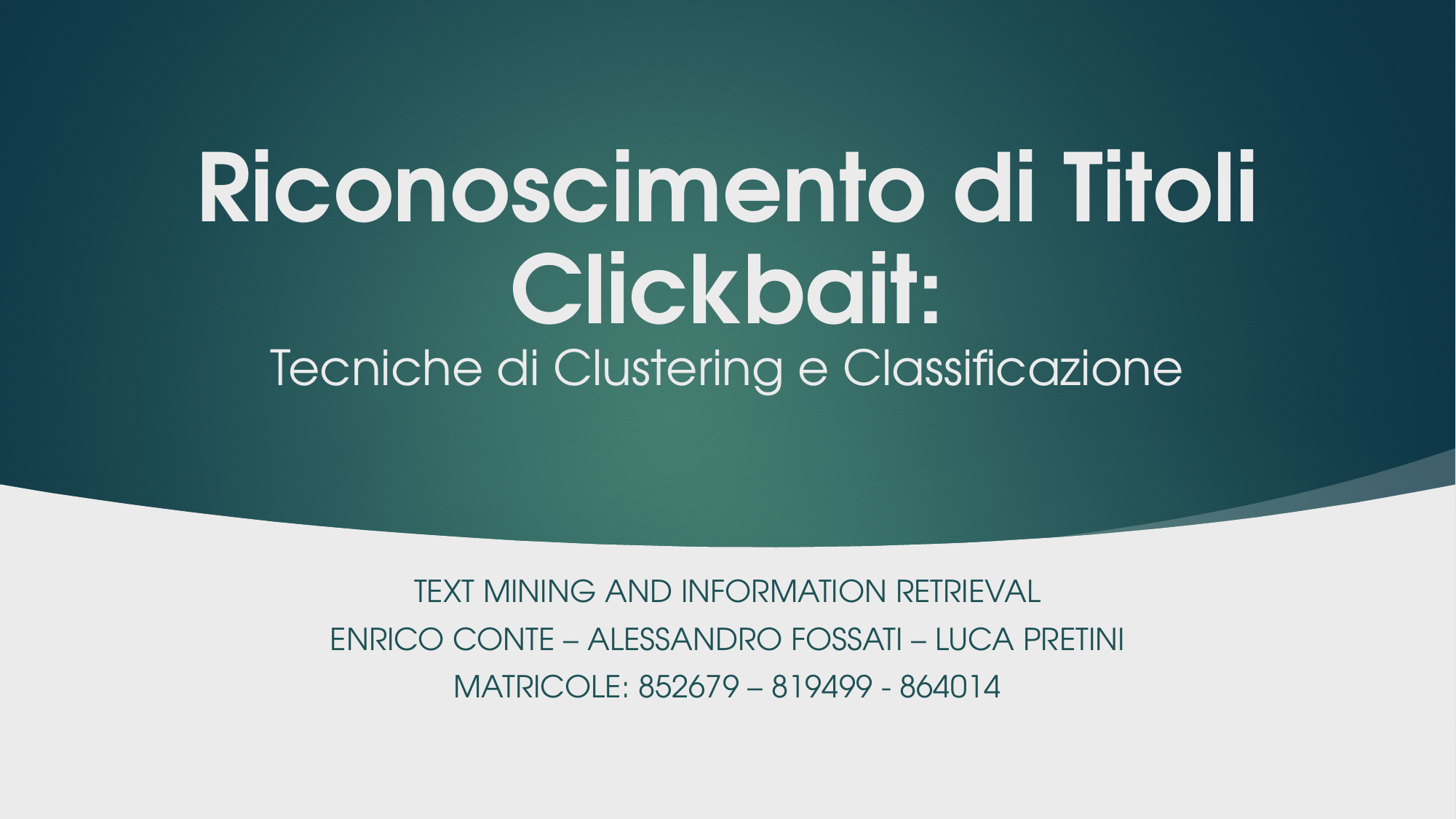

# Riconoscimento di Titoli Clickbait: Tecniche di Clustering e Classificazione

Text mining and information retrieval
Enrico conte – Alessandro fossati – luca pretini
Matricole: 852679 – 819499 - 864014